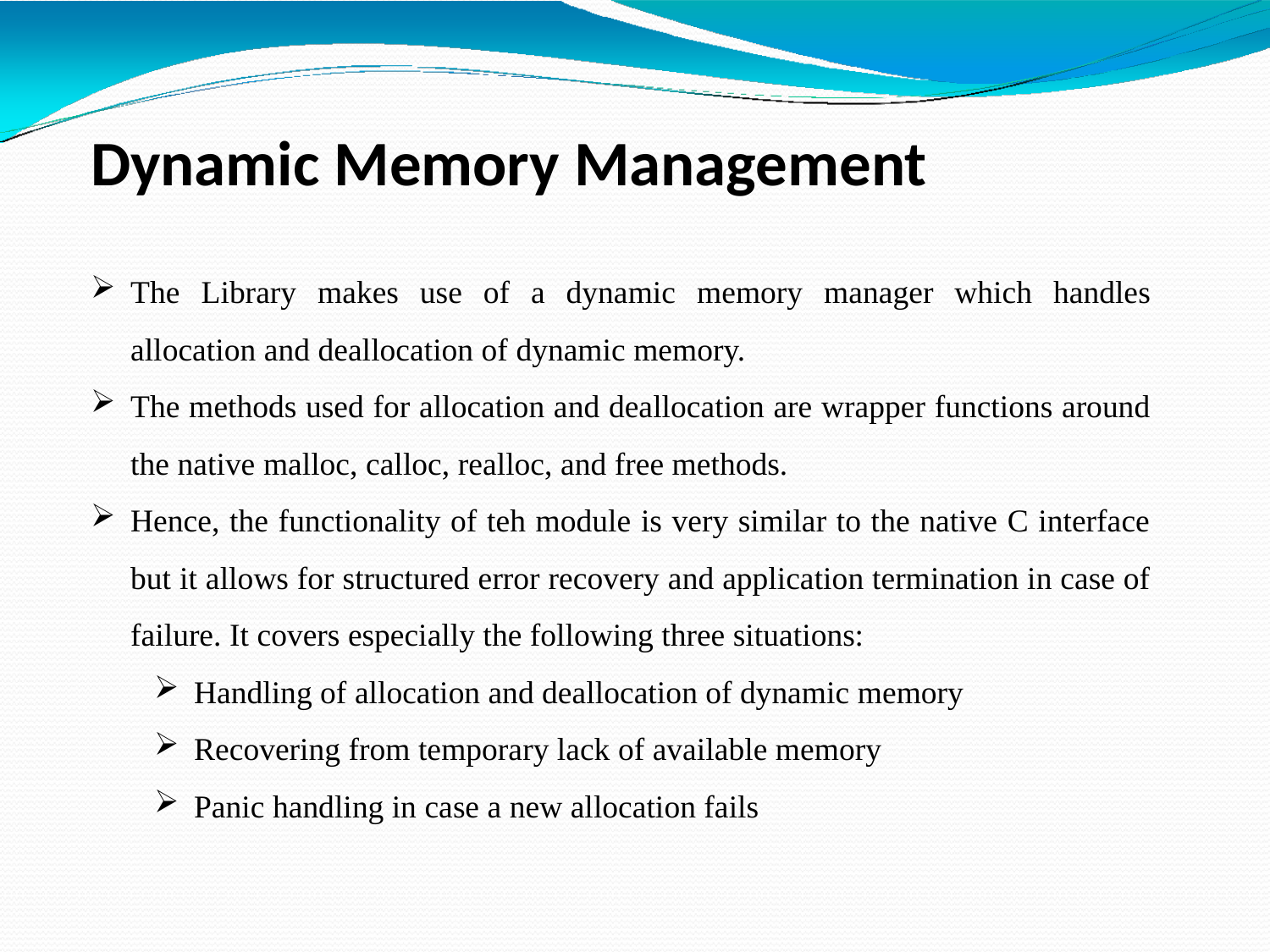

Dynamic Memory Management
The Library makes use of a dynamic memory manager which handles allocation and deallocation of dynamic memory.
The methods used for allocation and deallocation are wrapper functions around the native malloc, calloc, realloc, and free methods.
Hence, the functionality of teh module is very similar to the native C interface but it allows for structured error recovery and application termination in case of failure. It covers especially the following three situations:
Handling of allocation and deallocation of dynamic memory
Recovering from temporary lack of available memory
Panic handling in case a new allocation fails